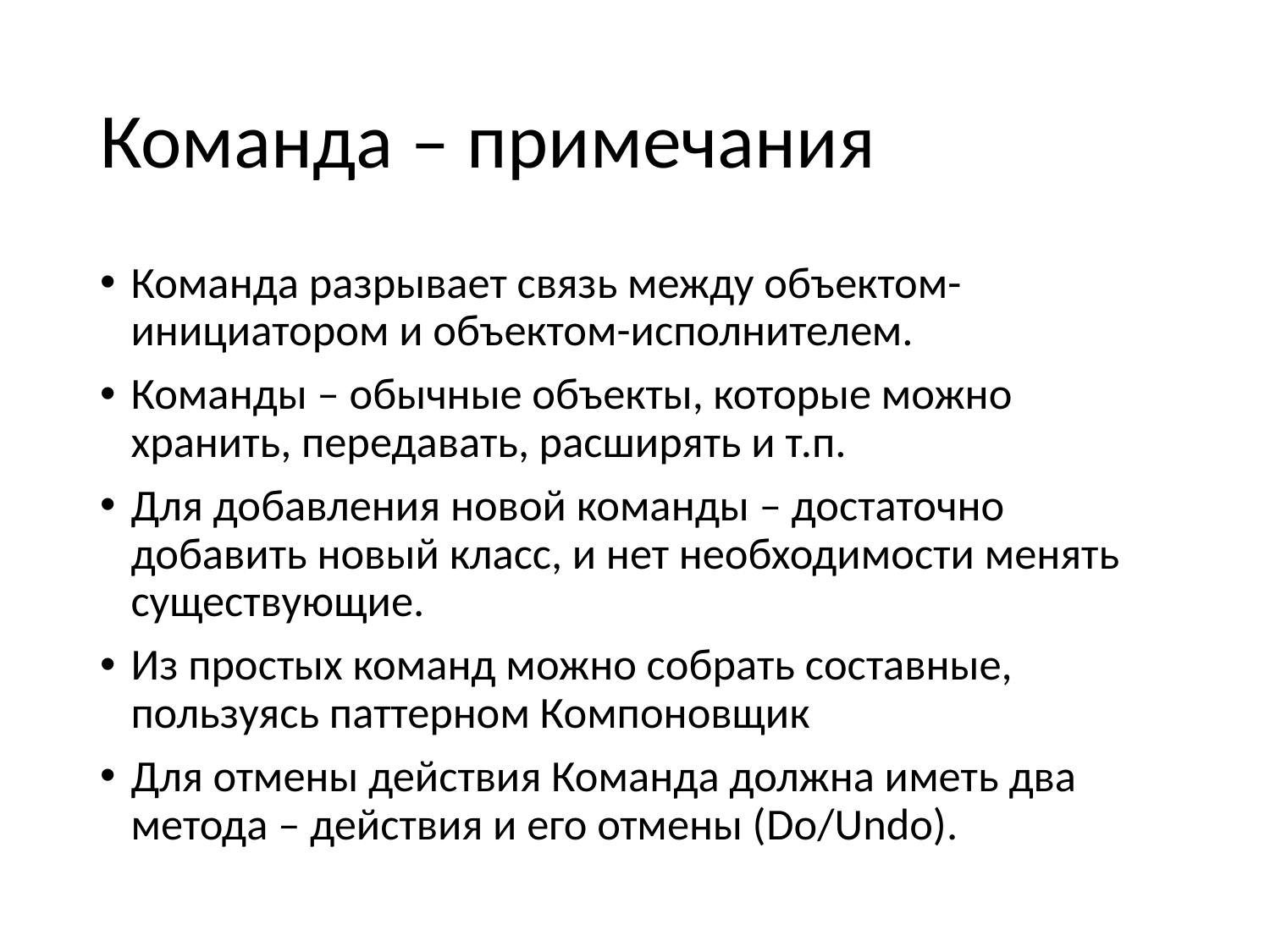

# Команда – примечания
Команда разрывает связь между объектом-инициатором и объектом-исполнителем.
Команды – обычные объекты, которые можно хранить, передавать, расширять и т.п.
Для добавления новой команды – достаточно добавить новый класс, и нет необходимости менять существующие.
Из простых команд можно собрать составные, пользуясь паттерном Компоновщик
Для отмены действия Команда должна иметь два метода – действия и его отмены (Do/Undo).